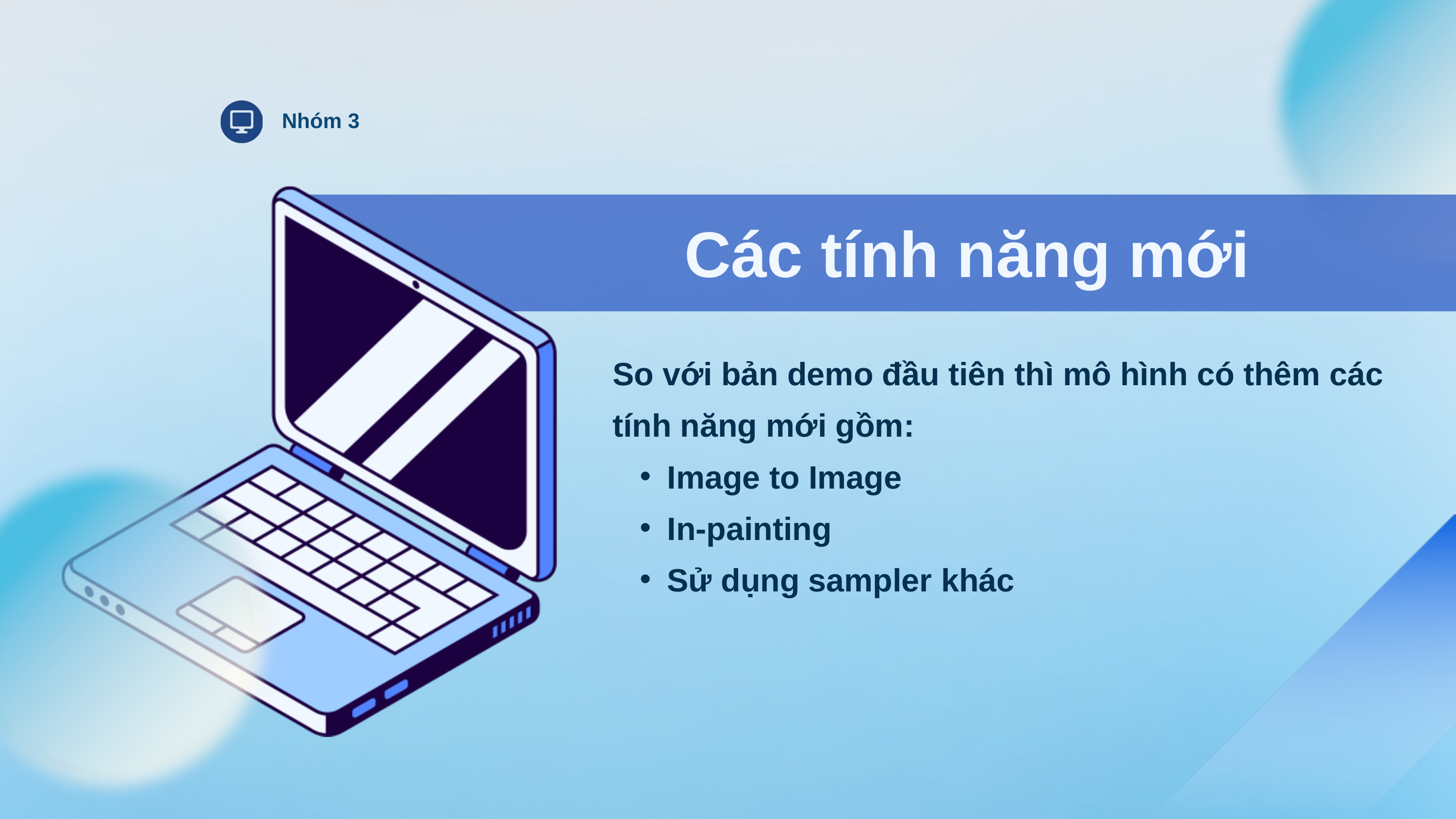

Nhóm 3

Các tính năng mới
So với bản demo đầu tiên thì mô hình có thêm các tính năng mới gồm:
Image to Image
In-painting
Sử dụng sampler khác